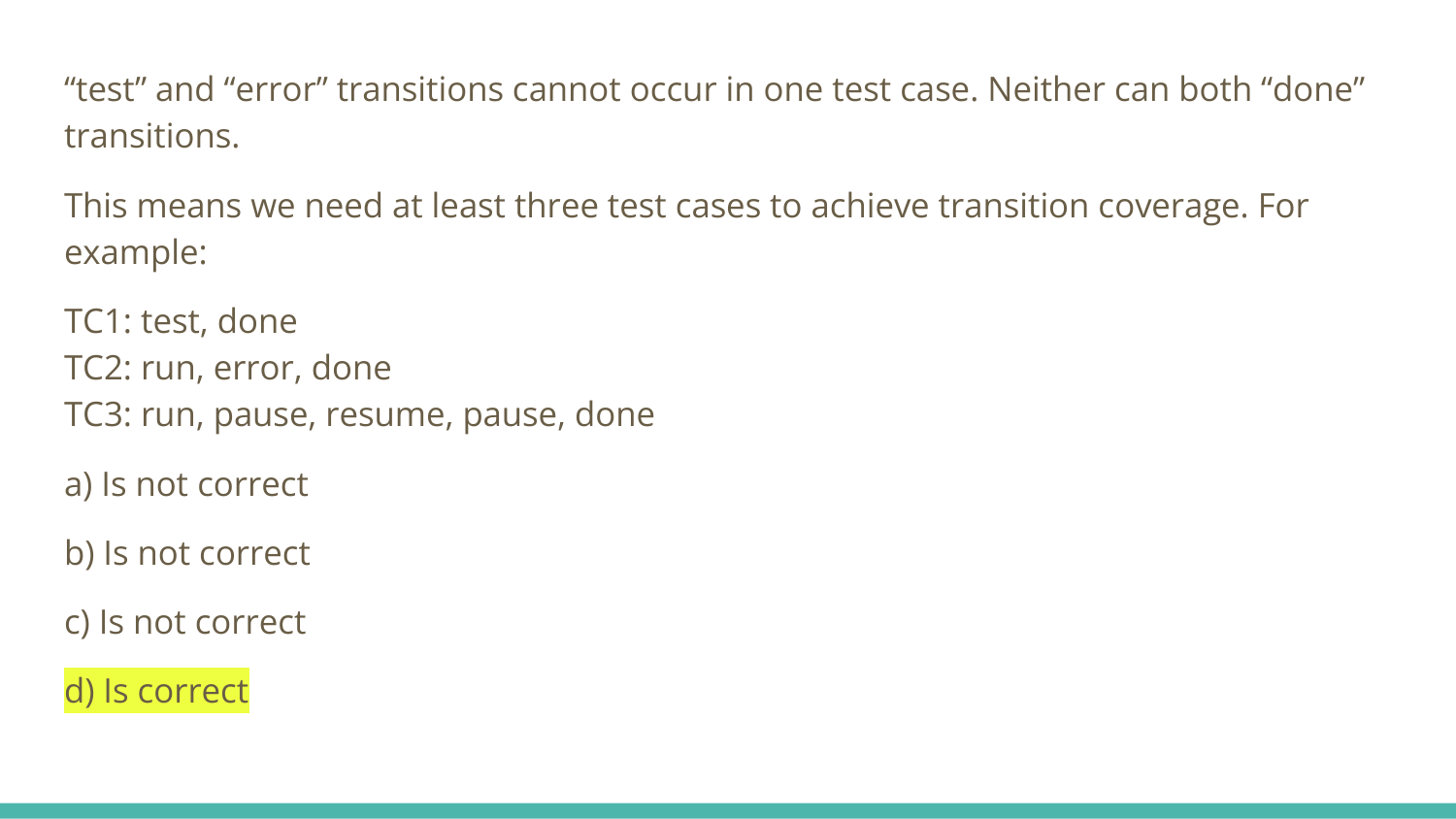

“test” and “error” transitions cannot occur in one test case. Neither can both “done” transitions.
This means we need at least three test cases to achieve transition coverage. For example:
TC1: test, done
TC2: run, error, done
TC3: run, pause, resume, pause, done
a) Is not correct
b) Is not correct
c) Is not correct
d) Is correct